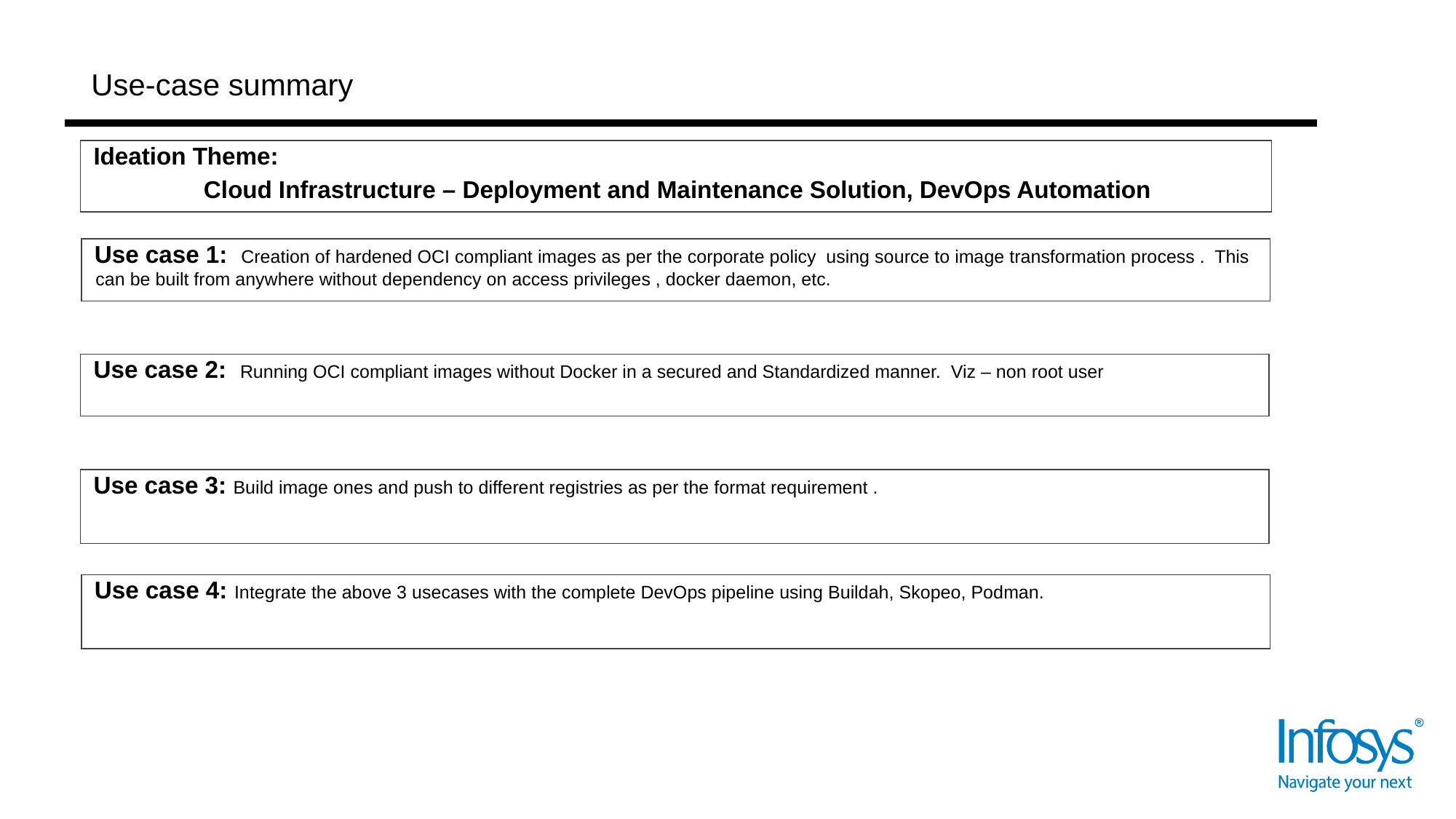

# Use-case summary
Ideation Theme:
		Cloud Infrastructure – Deployment and Maintenance Solution, DevOps Automation

Use case 1:  Creation of hardened OCI compliant images as per the corporate policy  using source to image transformation process .  This can be built from anywhere without dependency on access privileges , docker daemon, etc.
Use case 2:  Running OCI compliant images without Docker in a secured and Standardized manner.  Viz – non root user
Use case 3: Build image ones and push to different registries as per the format requirement .
Use case 4: Integrate the above 3 usecases with the complete DevOps pipeline using Buildah, Skopeo, Podman.
4